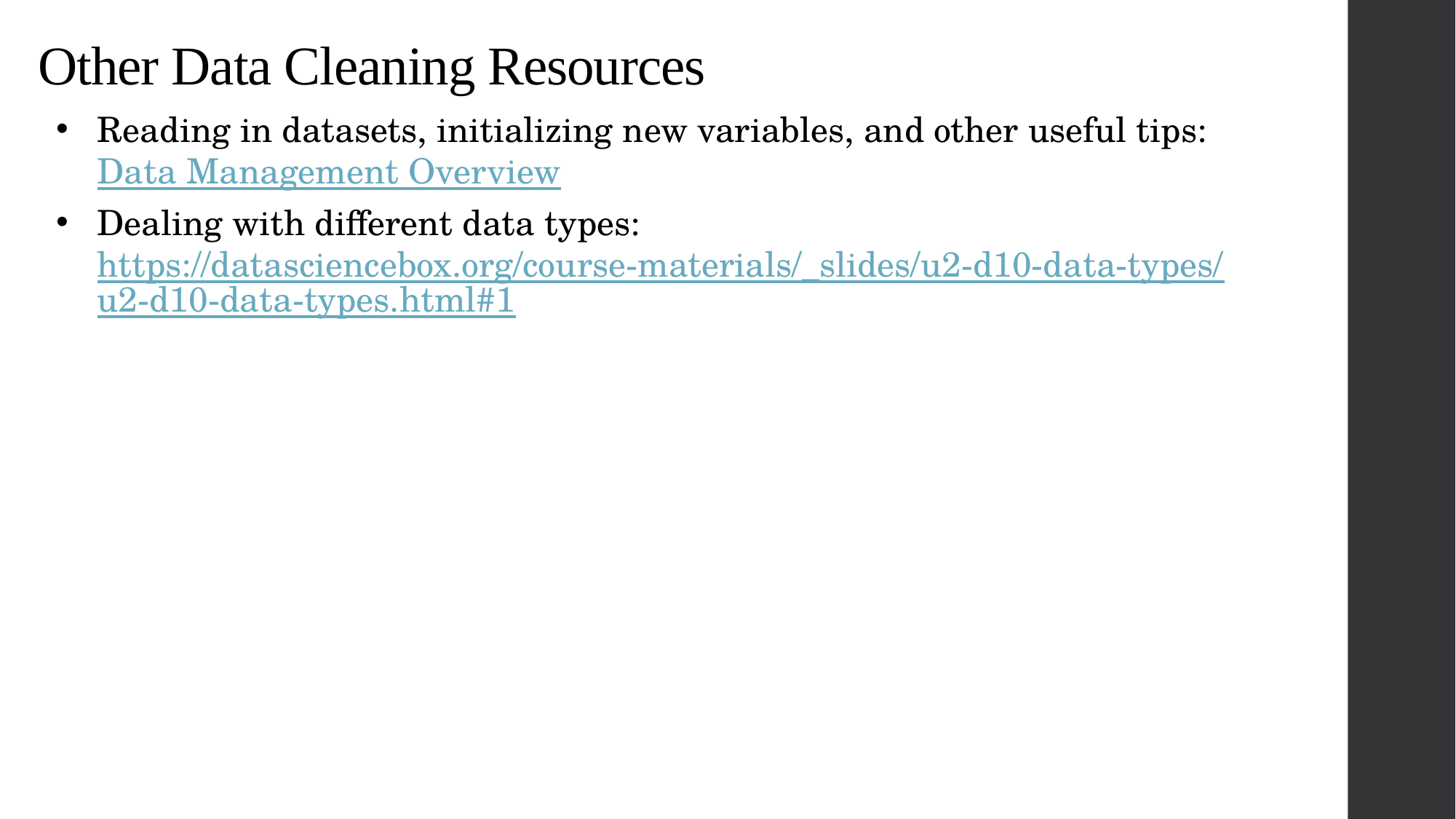

# Other Data Cleaning Resources
Reading in datasets, initializing new variables, and other useful tips: Data Management Overview
Dealing with different data types: https://datasciencebox.org/course-materials/_slides/u2-d10-data-types/u2-d10-data-types.html#1